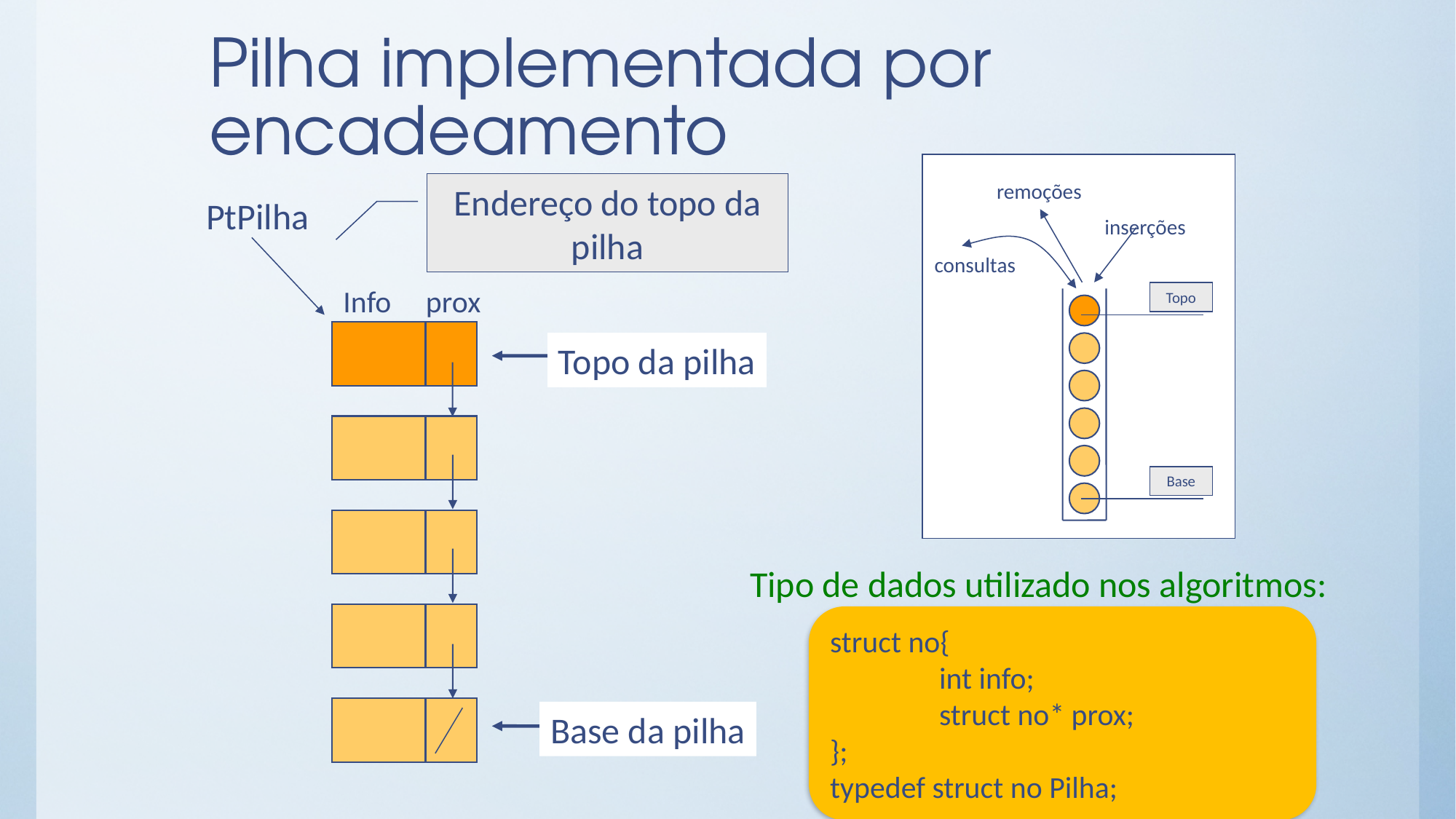

# Pilha implementada por encadeamento

remoções
inserções

consultas

Topo

Base
Endereço do topo da pilha
PtPilha
Info     prox

Topo da pilha

Tipo de dados utilizado nos algoritmos:

struct no{
	int info;
	struct no* prox;
};
typedef struct no Pilha;

Base da pilha